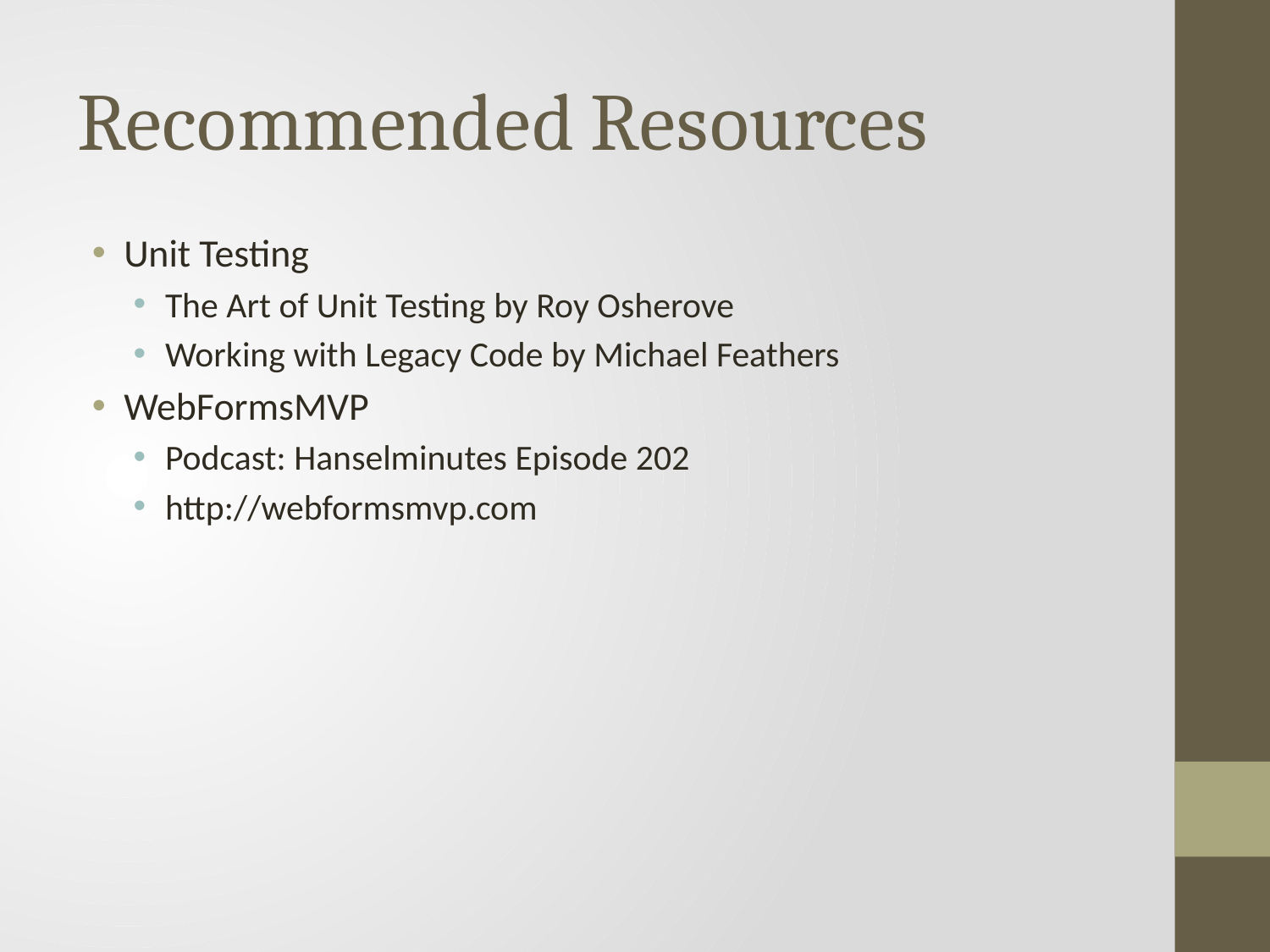

# Recommended Resources
Unit Testing
The Art of Unit Testing by Roy Osherove
Working with Legacy Code by Michael Feathers
WebFormsMVP
Podcast: Hanselminutes Episode 202
http://webformsmvp.com